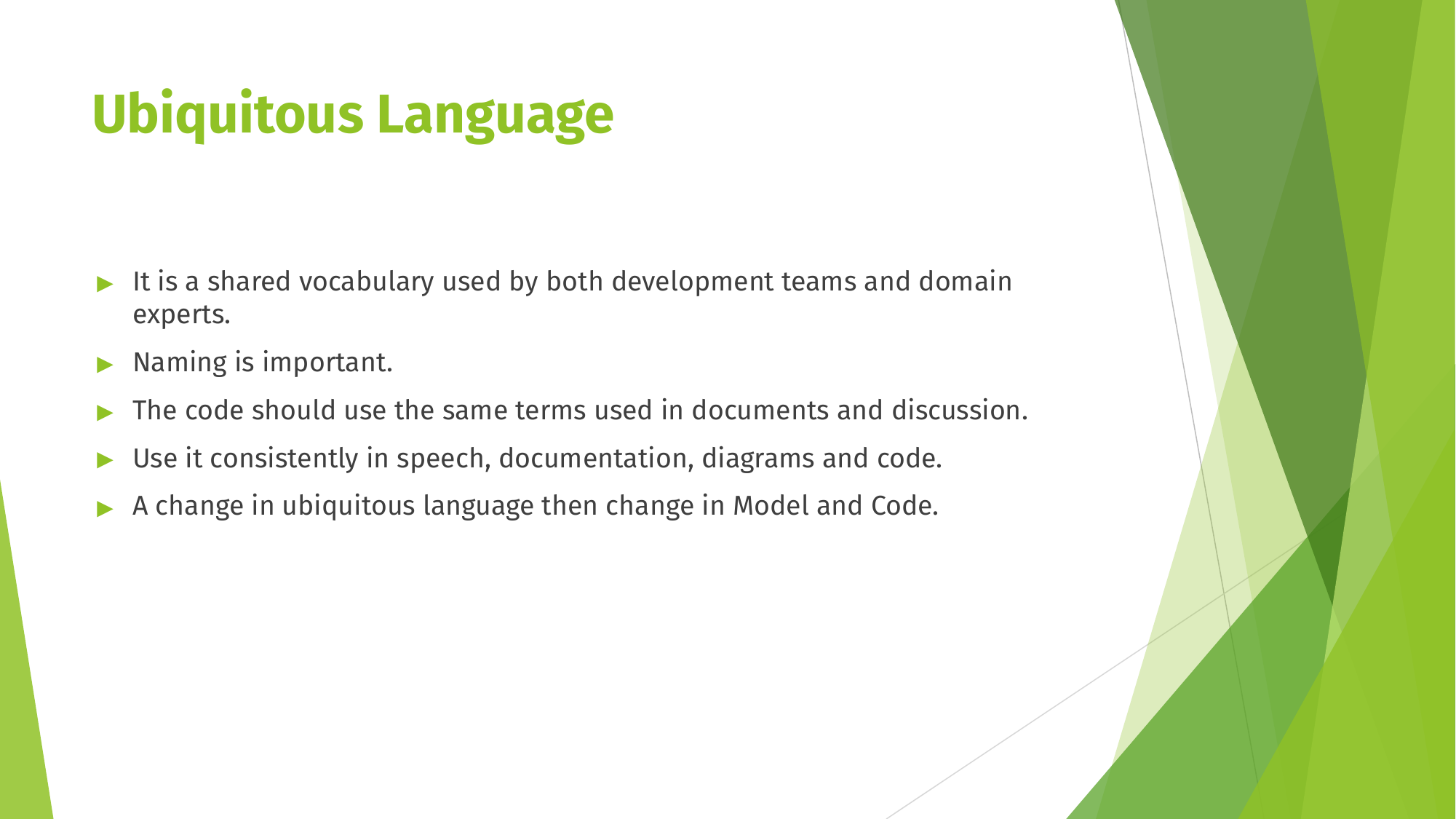

# Ubiquitous Language
It is a shared vocabulary used by both development teams and domain experts.
Naming is important.
The code should use the same terms used in documents and discussion.
Use it consistently in speech, documentation, diagrams and code.
A change in ubiquitous language then change in Model and Code.